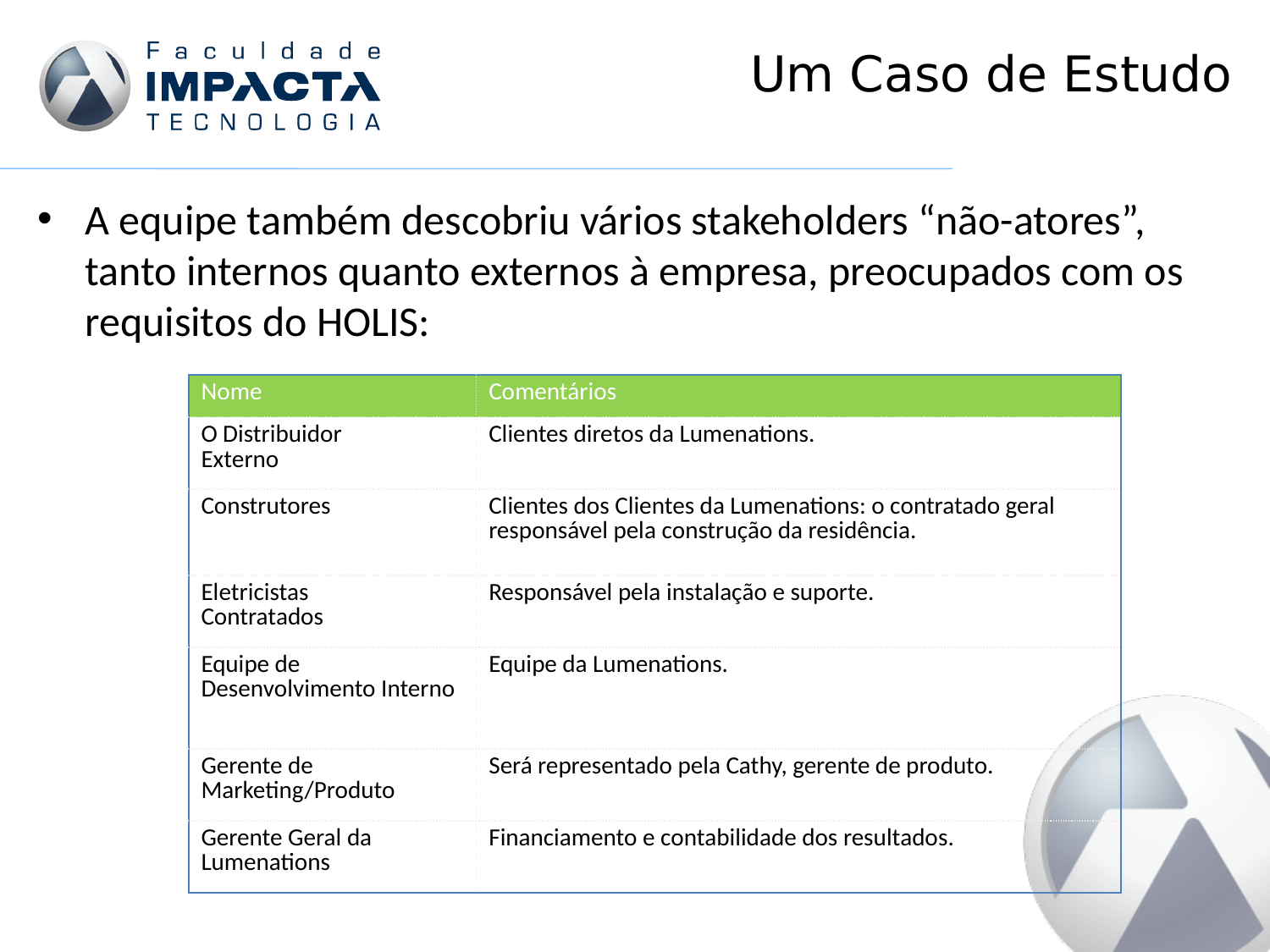

# Um Caso de Estudo
A equipe também descobriu vários stakeholders “não-atores”, tanto internos quanto externos à empresa, preocupados com os requisitos do HOLIS:

| Nome | Comentários |
| --- | --- |
| O Distribuidor Externo | Clientes diretos da Lumenations. |
| Construtores | Clientes dos Clientes da Lumenations: o contratado geral responsável pela construção da residência. |
| Eletricistas Contratados | Responsável pela instalação e suporte. |
| Equipe de Desenvolvimento Interno | Equipe da Lumenations. |
| Gerente de Marketing/Produto | Será representado pela Cathy, gerente de produto. |
| Gerente Geral da Lumenations | Financiamento e contabilidade dos resultados. |